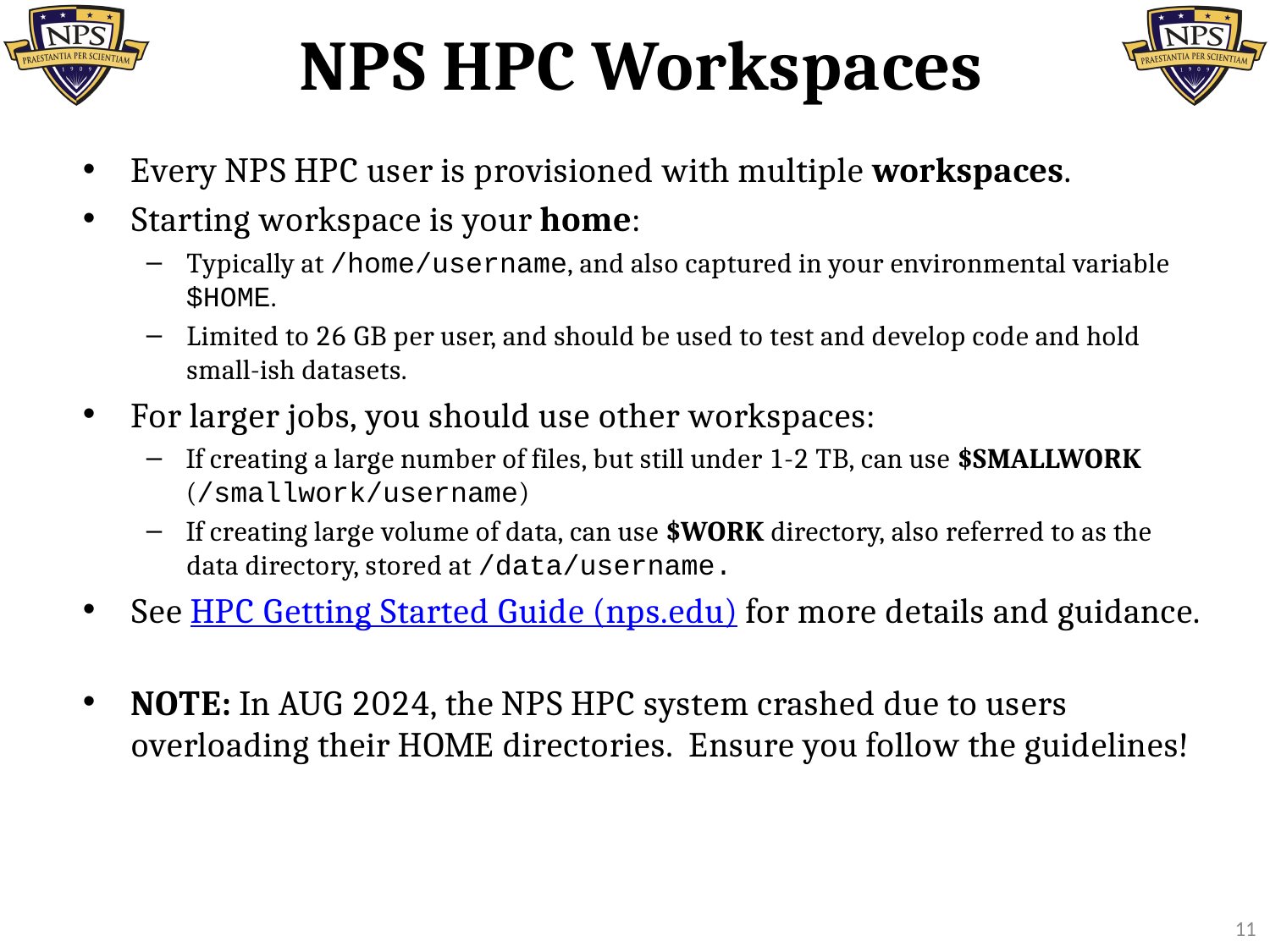

# NPS HPC Workspaces
Every NPS HPC user is provisioned with multiple workspaces.
Starting workspace is your home:
Typically at /home/username, and also captured in your environmental variable $HOME.
Limited to 26 GB per user, and should be used to test and develop code and hold small-ish datasets.
For larger jobs, you should use other workspaces:
If creating a large number of files, but still under 1-2 TB, can use $SMALLWORK (/smallwork/username)
If creating large volume of data, can use $WORK directory, also referred to as the data directory, stored at /data/username.
See HPC Getting Started Guide (nps.edu) for more details and guidance.
NOTE: In AUG 2024, the NPS HPC system crashed due to users overloading their HOME directories.  Ensure you follow the guidelines!
11